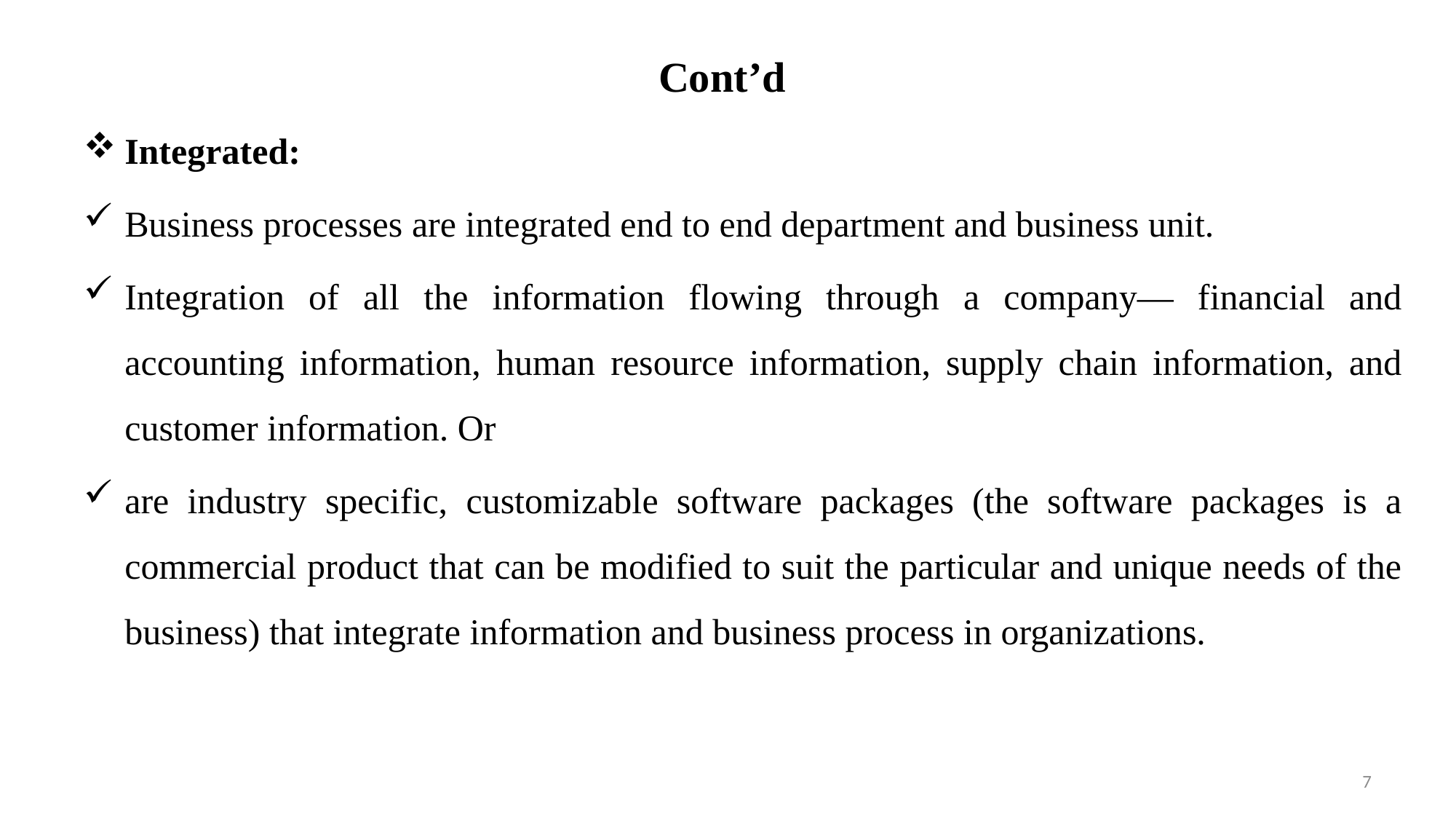

# Cont’d
Integrated:
Business processes are integrated end to end department and business unit.
Integration of all the information flowing through a company— financial and accounting information, human resource information, supply chain information, and customer information. Or
are industry specific, customizable software packages (the software packages is a commercial product that can be modified to suit the particular and unique needs of the business) that integrate information and business process in organizations.

7